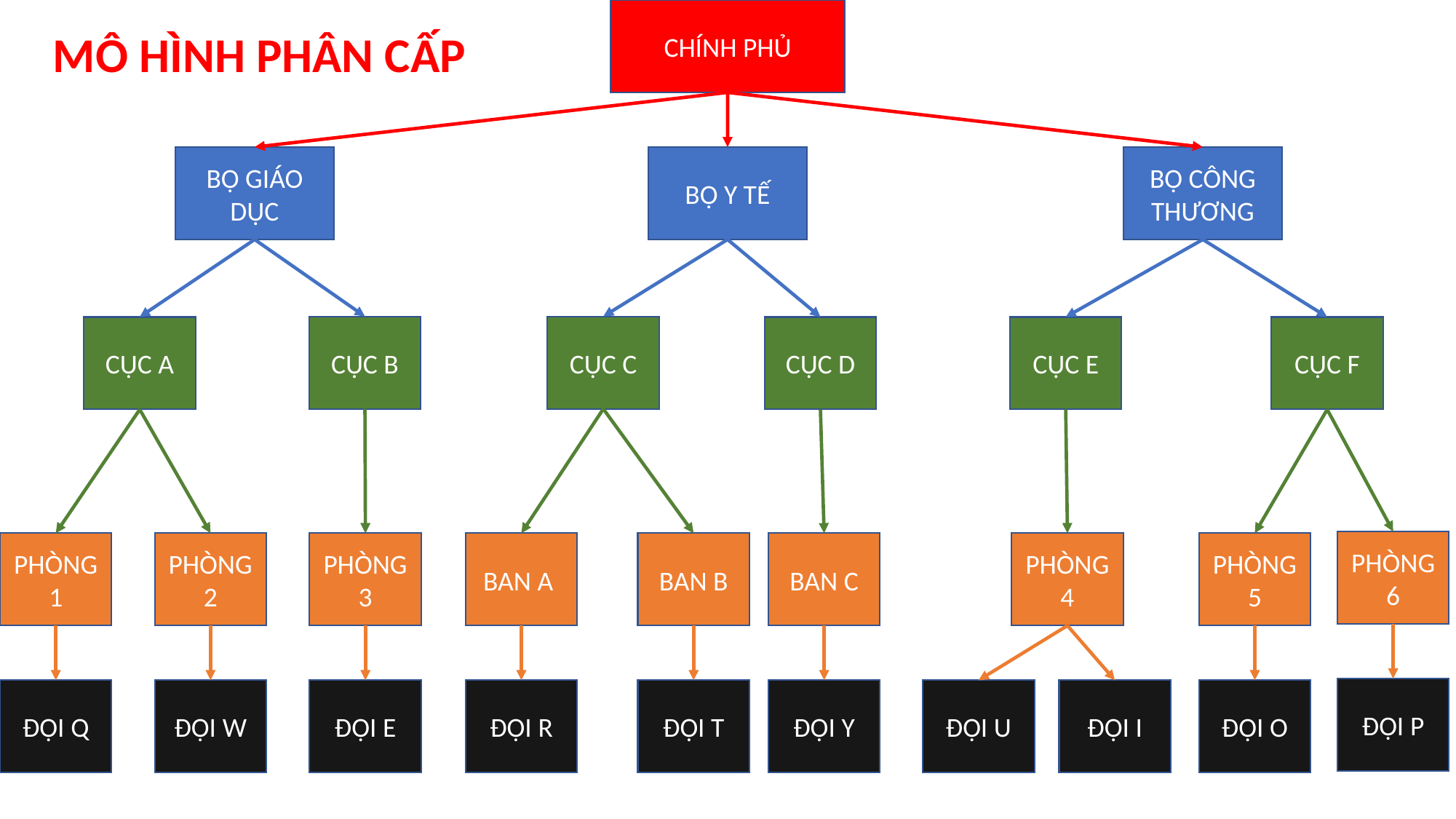

CHÍNH PHỦ
MÔ HÌNH PHÂN CẤP
BỘ GIÁO DỤC
BỘ Y TẾ
BỘ CÔNG THƯƠNG
CỤC B
CỤC C
CỤC E
CỤC A
CỤC D
CỤC F
PHÒNG 6
BAN B
PHÒNG 4
PHÒNG 5
PHÒNG 2
PHÒNG 3
BAN A
BAN C
PHÒNG 1
ĐỘI P
ĐỘI T
ĐỘI U
ĐỘI I
ĐỘI O
ĐỘI W
ĐỘI E
ĐỘI R
ĐỘI Y
ĐỘI Q